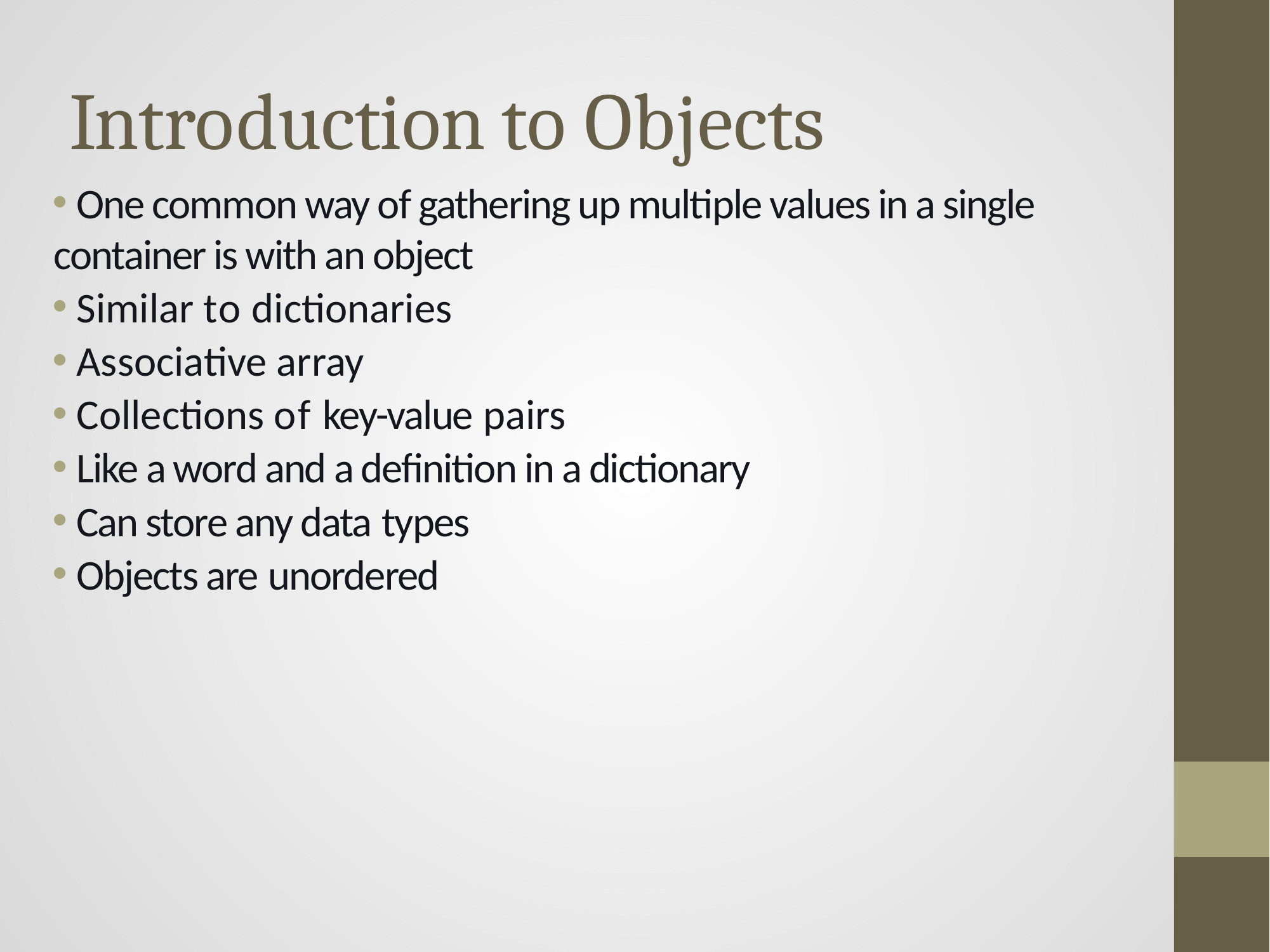

# Introduction to Objects
 One common way of gathering up multiple values in a single container is with an object
 Similar to dictionaries
 Associative array
 Collections of key-value pairs
 Like a word and a definition in a dictionary
 Can store any data types
 Objects are unordered